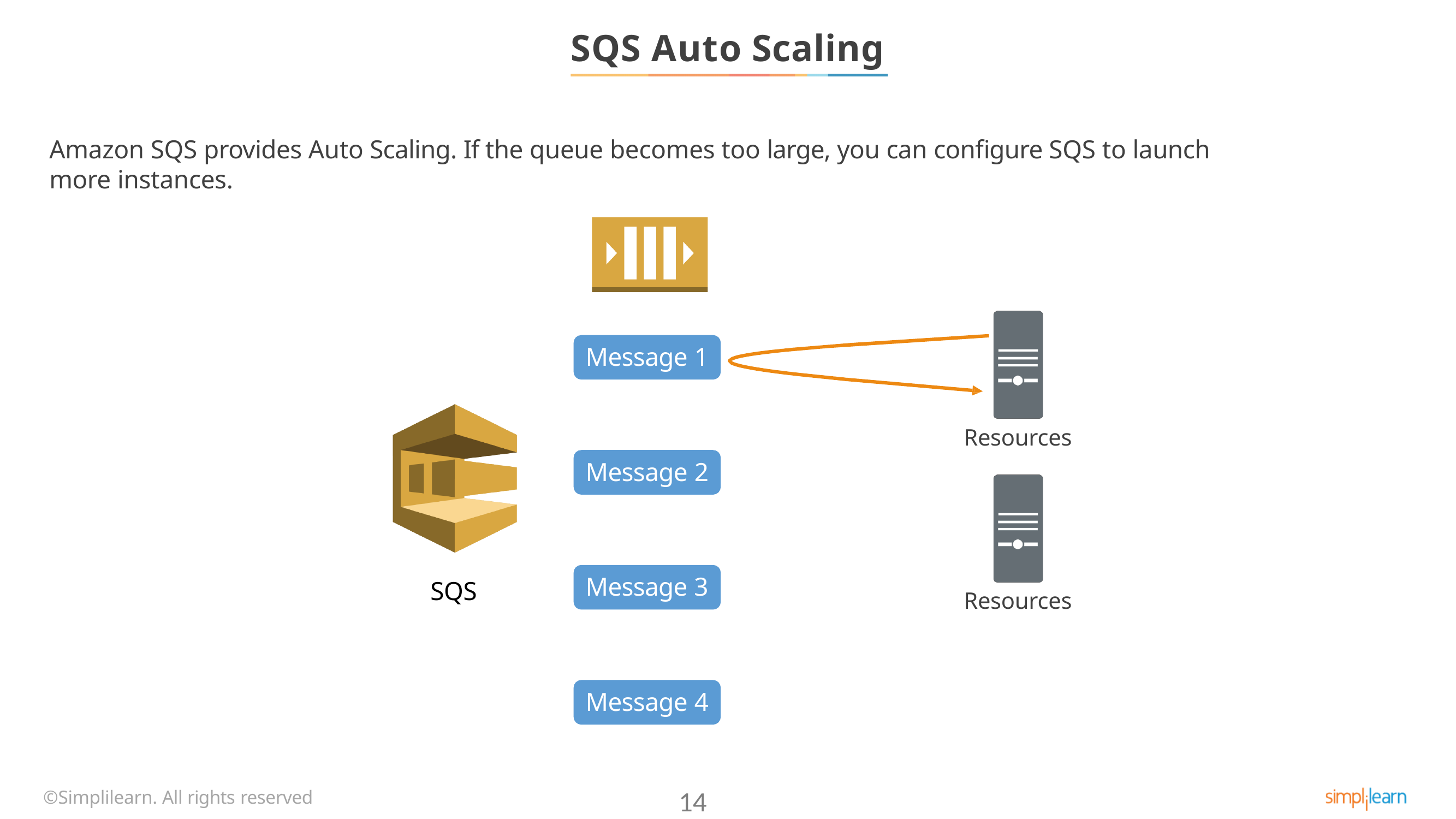

# SQS Auto Scaling

Amazon SQS provides Auto Scaling. If the queue becomes too large, you can configure SQS to launch  more instances.

Message 1

Resources

Message 2

Message 3
SQS
Resources

Message 4
©Simplilearn. All rights reserved
14